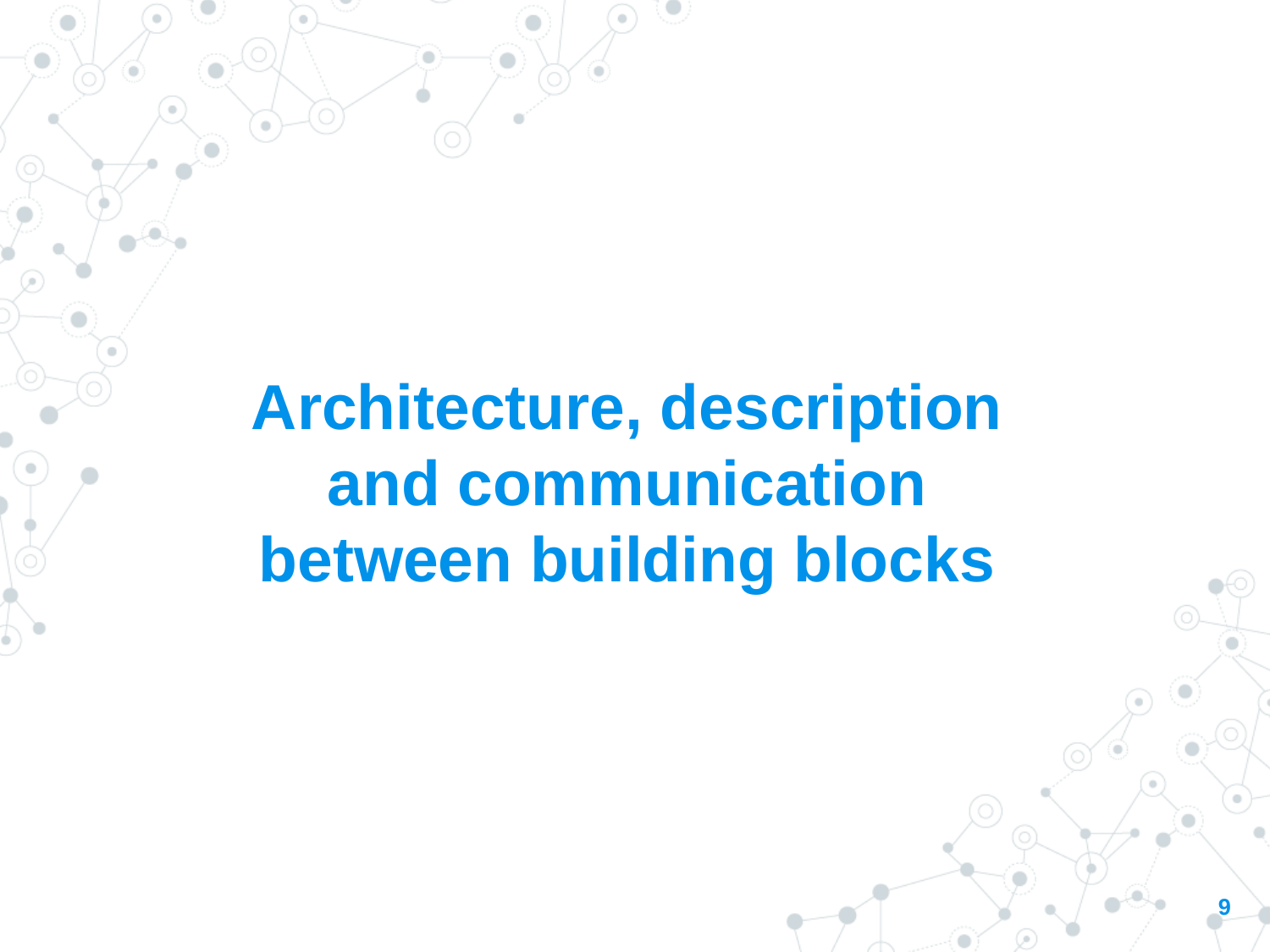

# Architecture, description and communication between building blocks
9